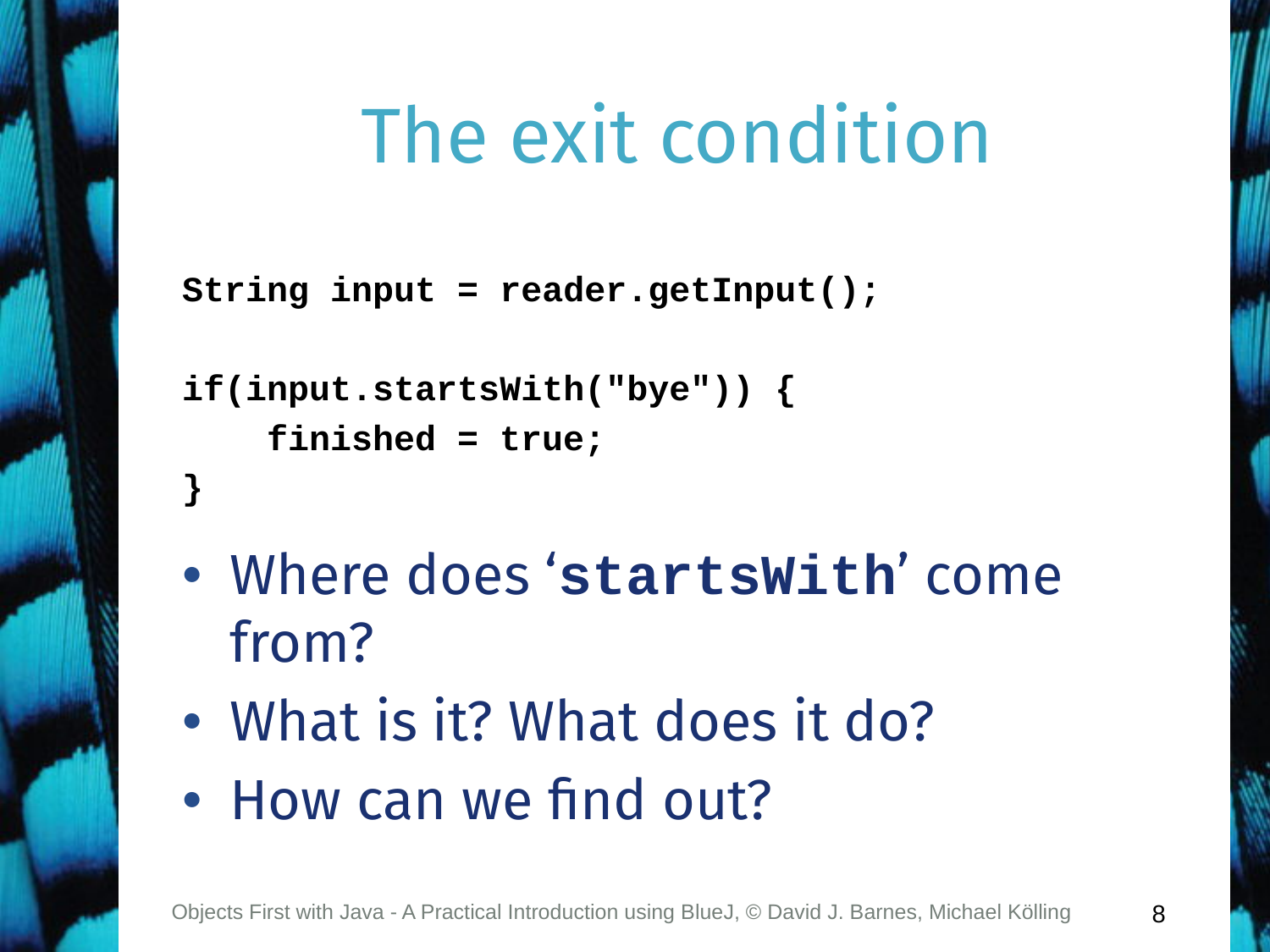

# The exit condition
String input = reader.getInput();

if(input.startsWith("bye")) {
    finished = true;
}

Where does ‘startsWith’ come from?
What is it? What does it do?
How can we find out?
Objects First with Java - A Practical Introduction using BlueJ, © David J. Barnes, Michael Kölling